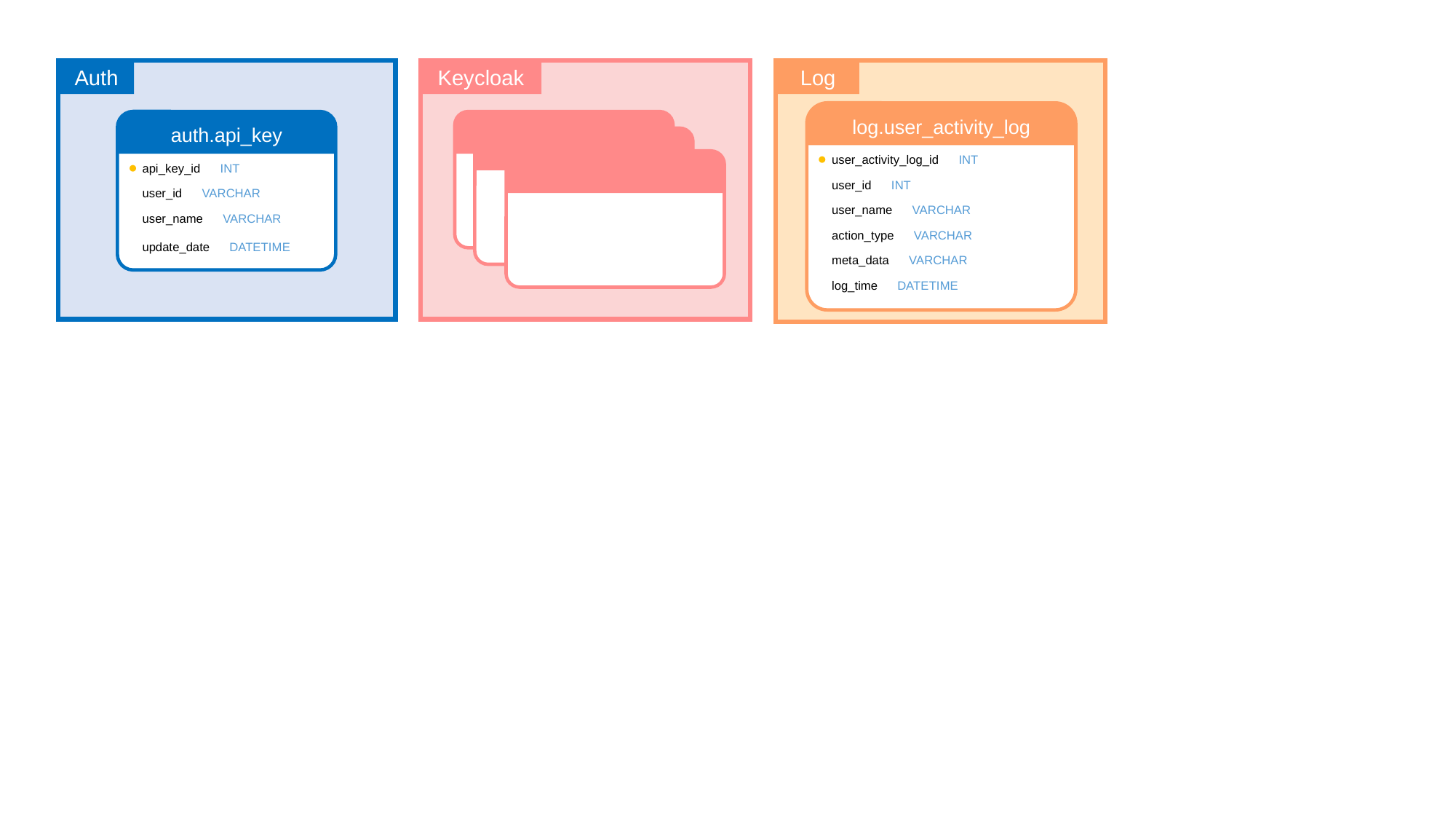

Log
Auth
Keycloak

log.user_activity_log
auth.api_key

● user_activity_log_id_id INT

● api_key_id_id INT
● user_id_id INT
● user_id_id VARCHAR
● user_name_id VARCHAR
● user_name_id VARCHAR
● action_type_id VARCHAR
● update_date_id DATETIME
● meta_data_id VARCHAR
● log_time_id DATETIME